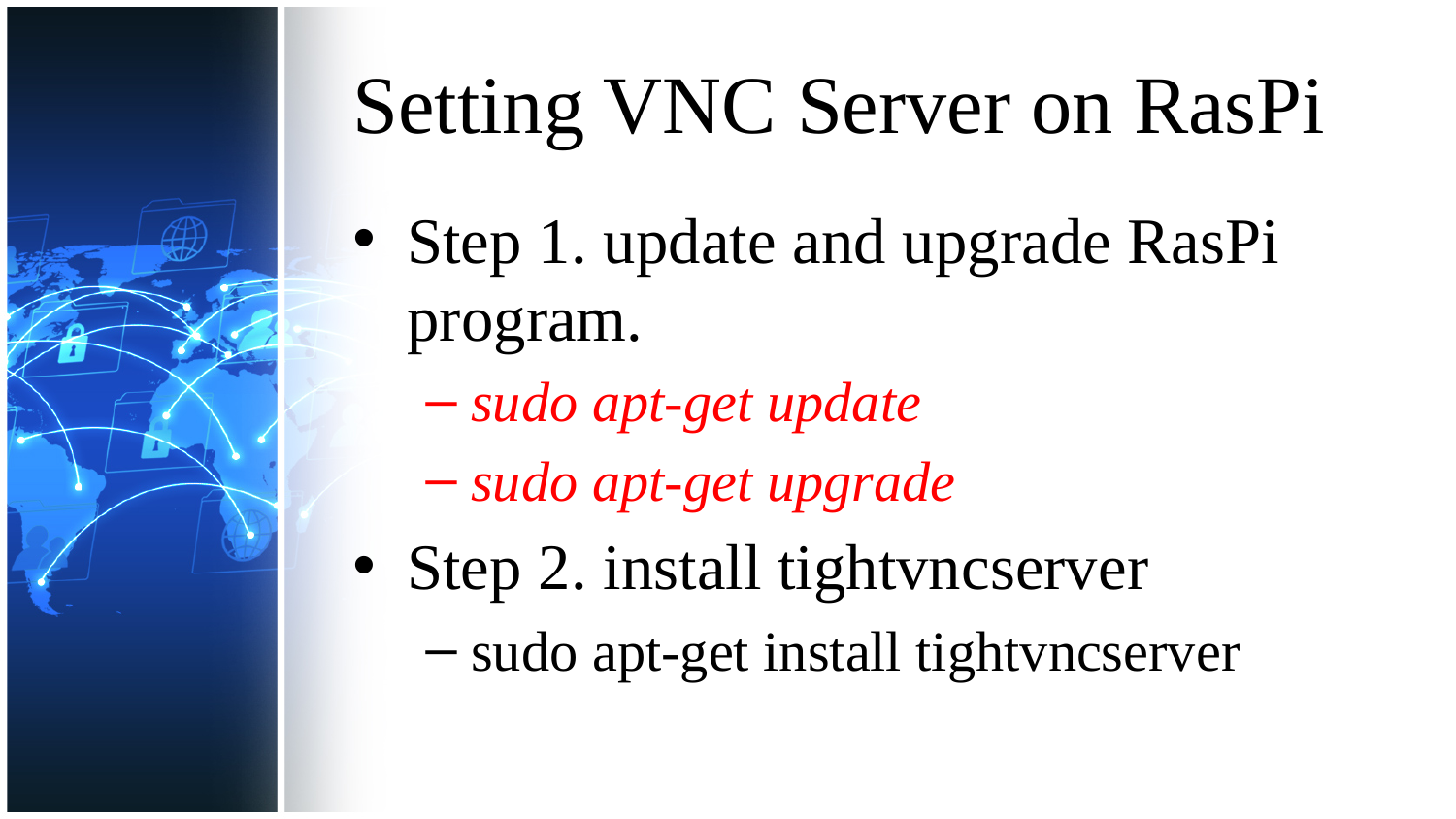

# Setting VNC Server on RasPi
Step 1. update and upgrade RasPi program.
sudo apt-get update
sudo apt-get upgrade
Step 2. install tightvncserver
sudo apt-get install tightvncserver